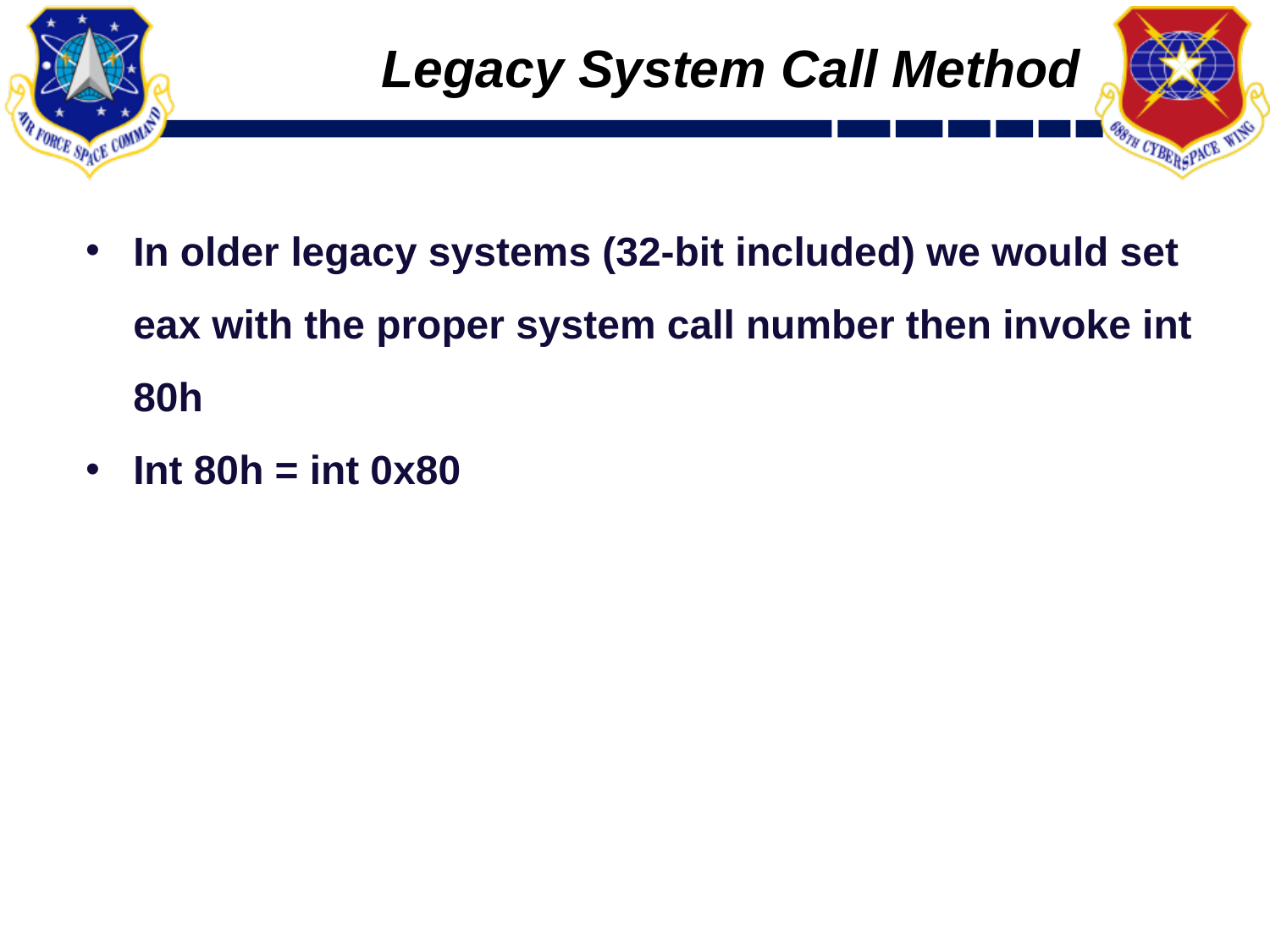

# Legacy System Call Method
In older legacy systems (32-bit included) we would set eax with the proper system call number then invoke int 80h
Int 80h = int 0x80